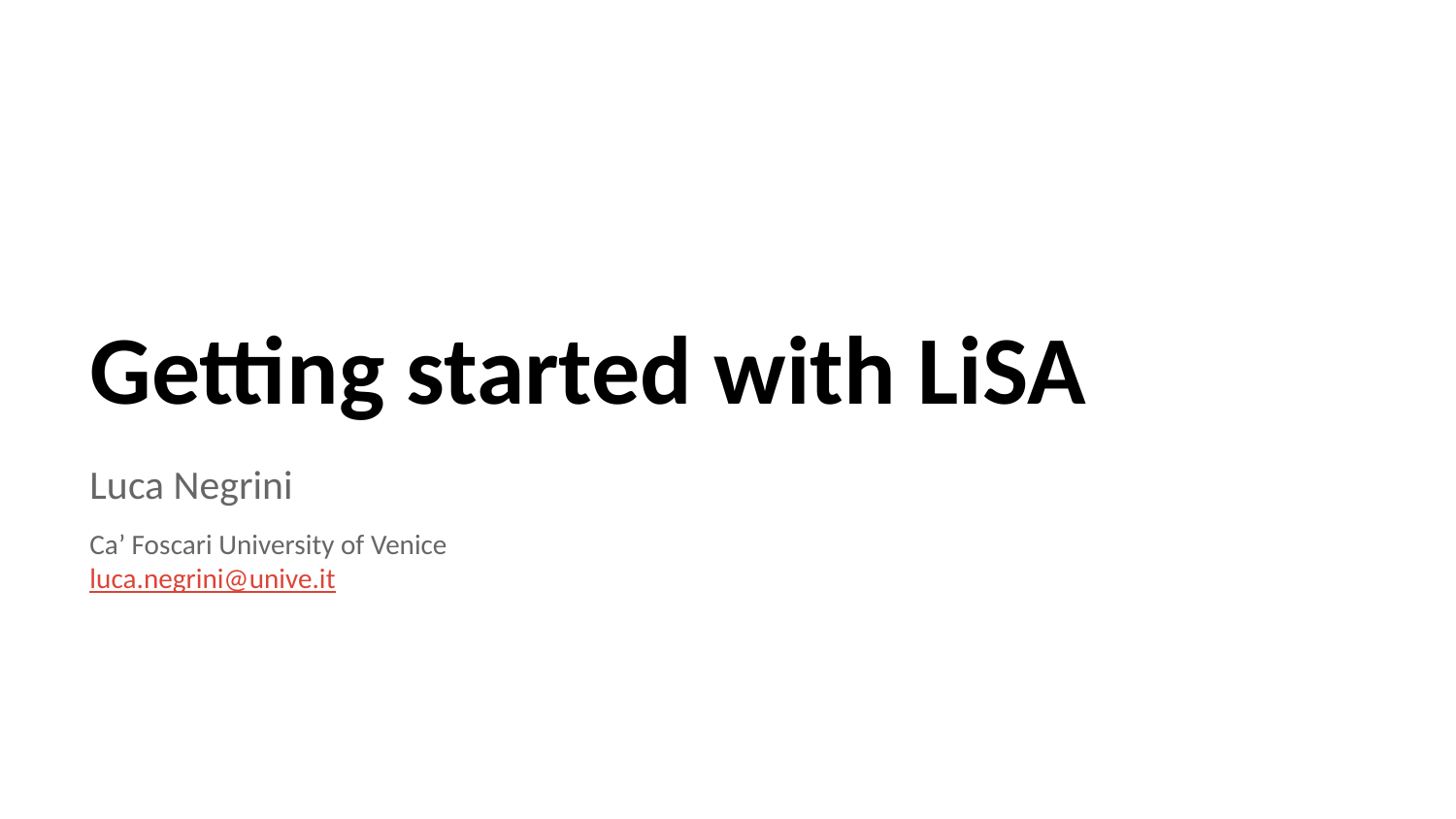

# Getting started with LiSA
Luca Negrini

Ca’ Foscari University of Venice
luca.negrini@unive.it